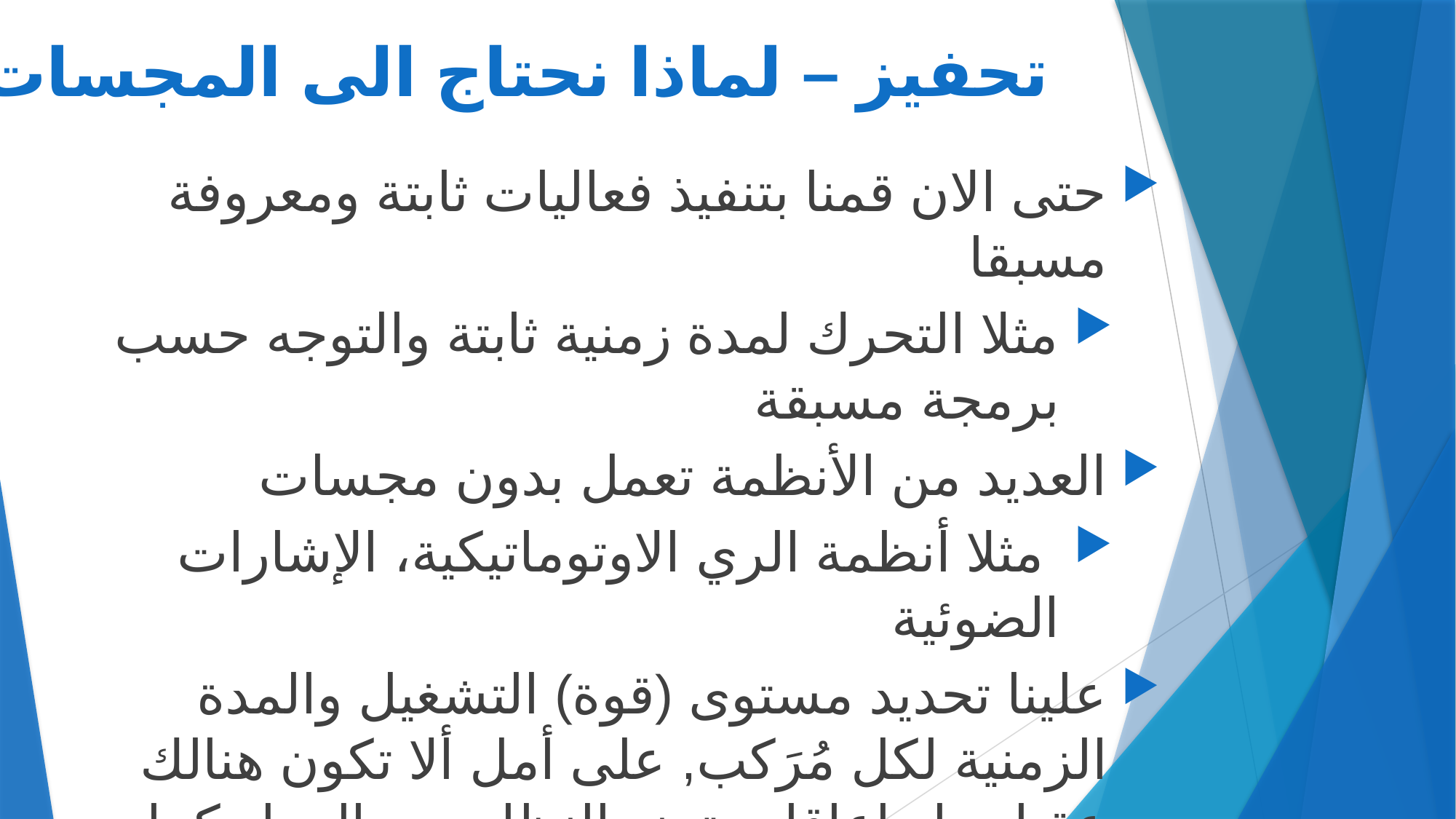

تحفيز – لماذا نحتاج الى المجسات
حتى الان قمنا بتنفيذ فعاليات ثابتة ومعروفة مسبقا
مثلا التحرك لمدة زمنية ثابتة والتوجه حسب برمجة مسبقة
العديد من الأنظمة تعمل بدون مجسات
 مثلا أنظمة الري الاوتوماتيكية، الإشارات الضوئية
علينا تحديد مستوى (قوة) التشغيل والمدة الزمنية لكل مُرَكب, على أمل ألا تكون هنالك عقبات او اعاقات تمنع النظام من العمل كما أردنا.